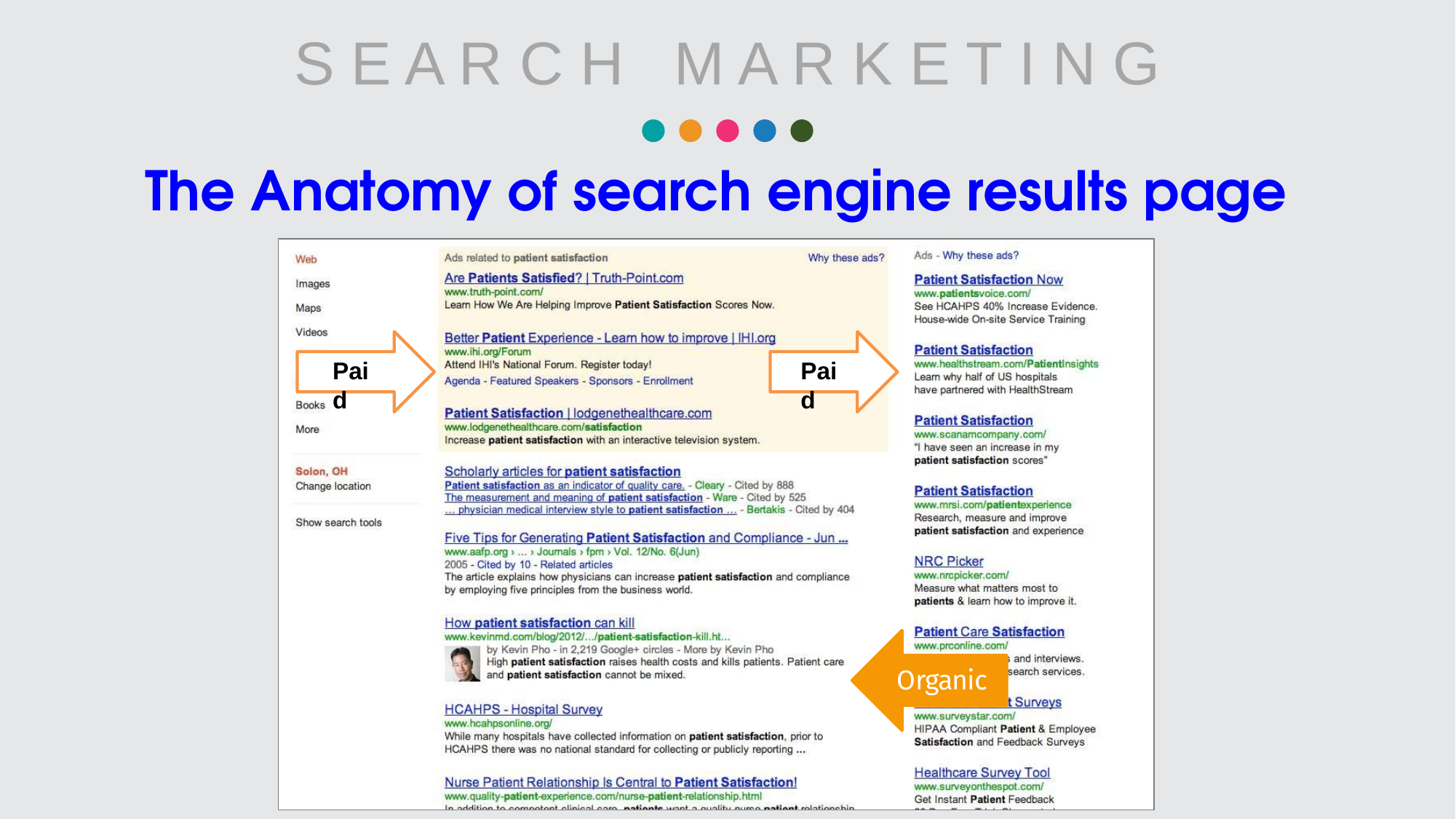

S E A R C H   M A R K E T I N G
# The Anatomy of search engine results page

Paid
Paid

Organic